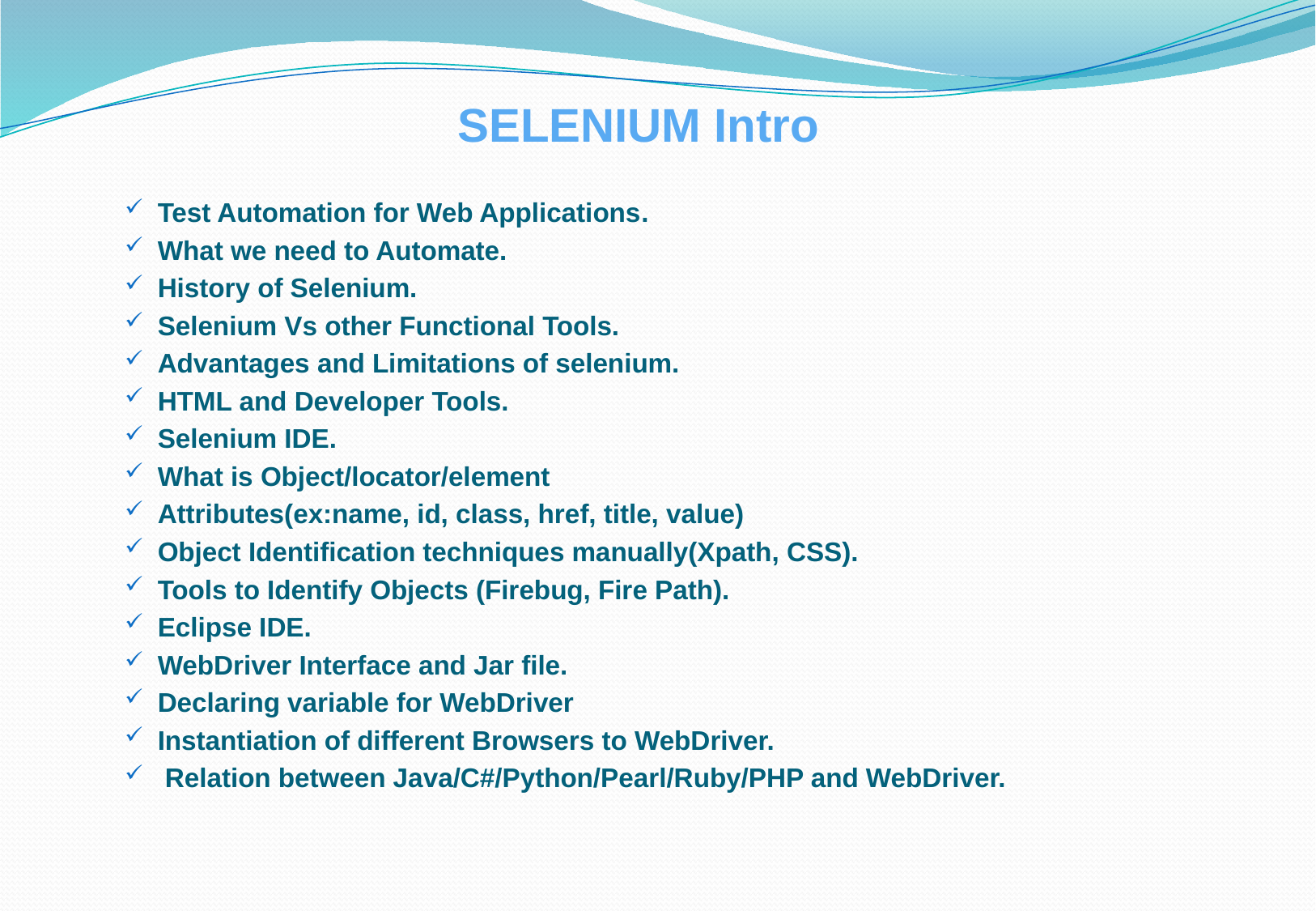

# SELENIUM Intro

Test Automation for Web Applications.
What we need to Automate.
History of Selenium.
Selenium Vs other Functional Tools.
Advantages and Limitations of selenium.
HTML and Developer Tools.
Selenium IDE.
What is Object/locator/element
Attributes(ex:name, id, class, href, title, value)
Object Identification techniques manually(Xpath, CSS).
Tools to Identify Objects (Firebug, Fire Path).
Eclipse IDE.
WebDriver Interface and Jar file.
Declaring variable for WebDriver
Instantiation of different Browsers to WebDriver.
 Relation between Java/C#/Python/Pearl/Ruby/PHP and WebDriver.